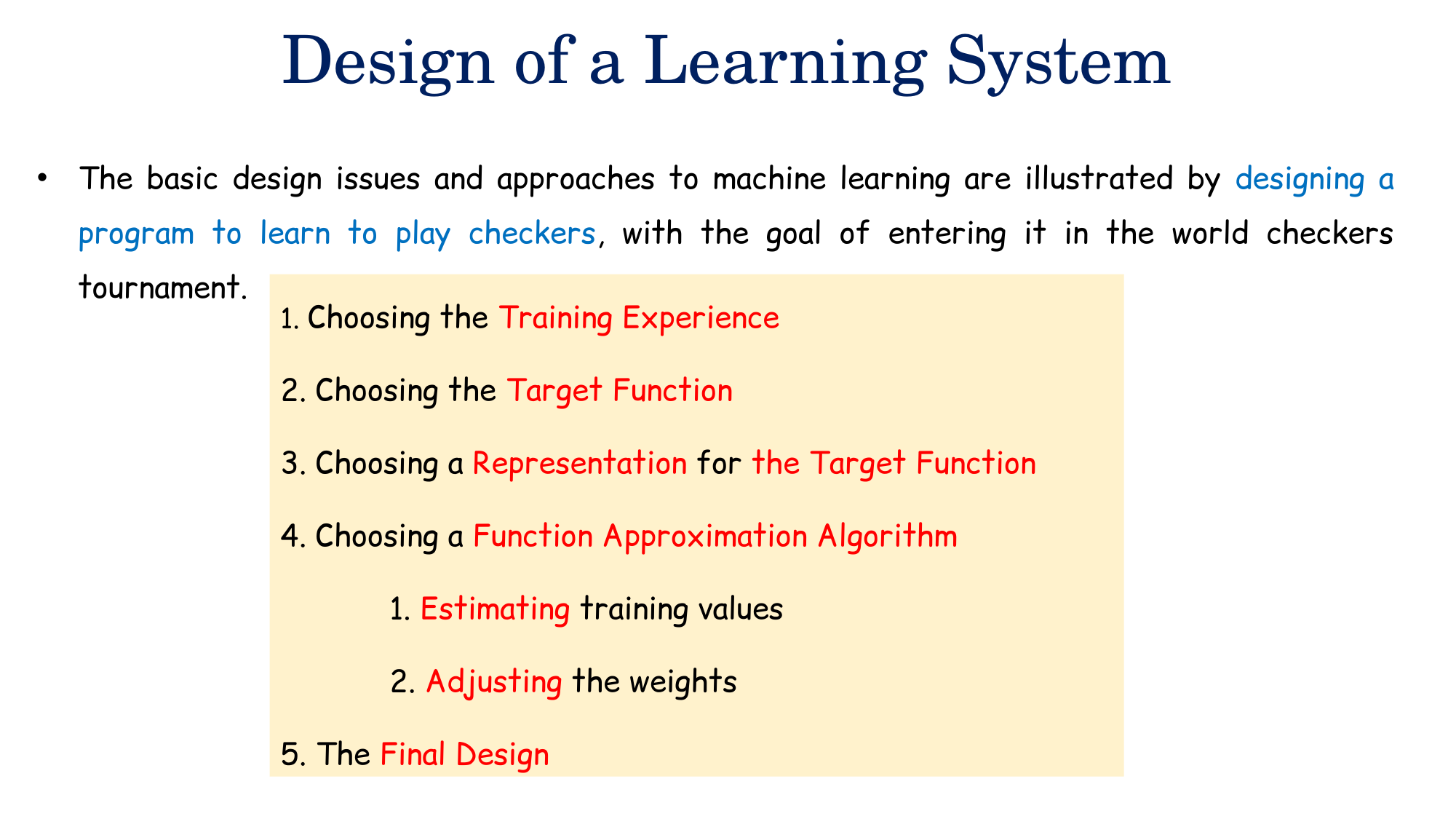

# Design of a Learning System
The basic design issues and approaches to machine learning are illustrated by designing a program to learn to play checkers, with the goal of entering it in the world checkers tournament.
1. Choosing the Training Experience
2. Choosing the Target Function
3. Choosing a Representation for the Target Function
4. Choosing a Function Approximation Algorithm
	1. Estimating training values
	2. Adjusting the weights
5. The Final Design